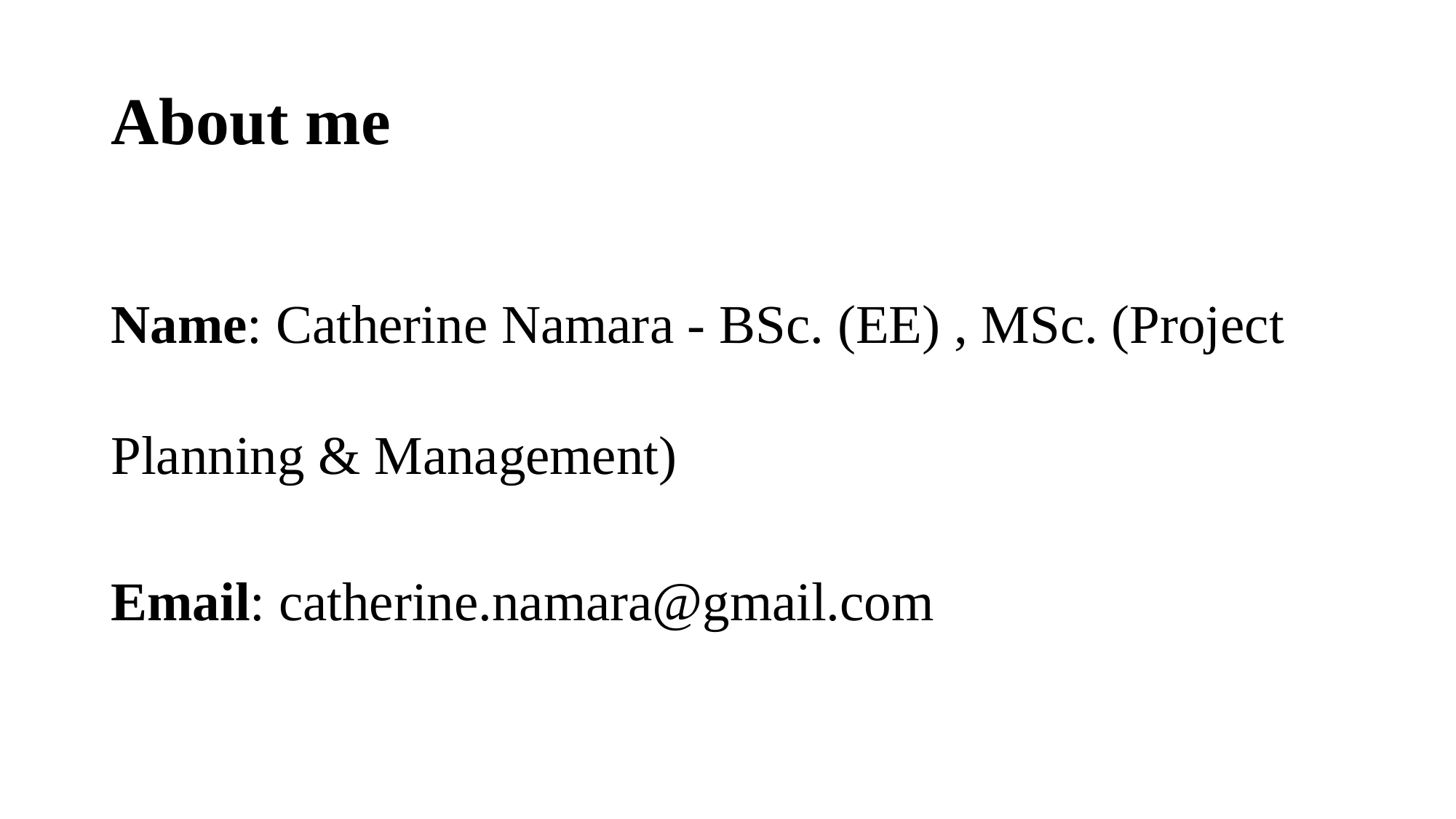

# About me
Name: Catherine Namara - BSc. (EE) , MSc. (Project Planning & Management)
Email: catherine.namara@gmail.com